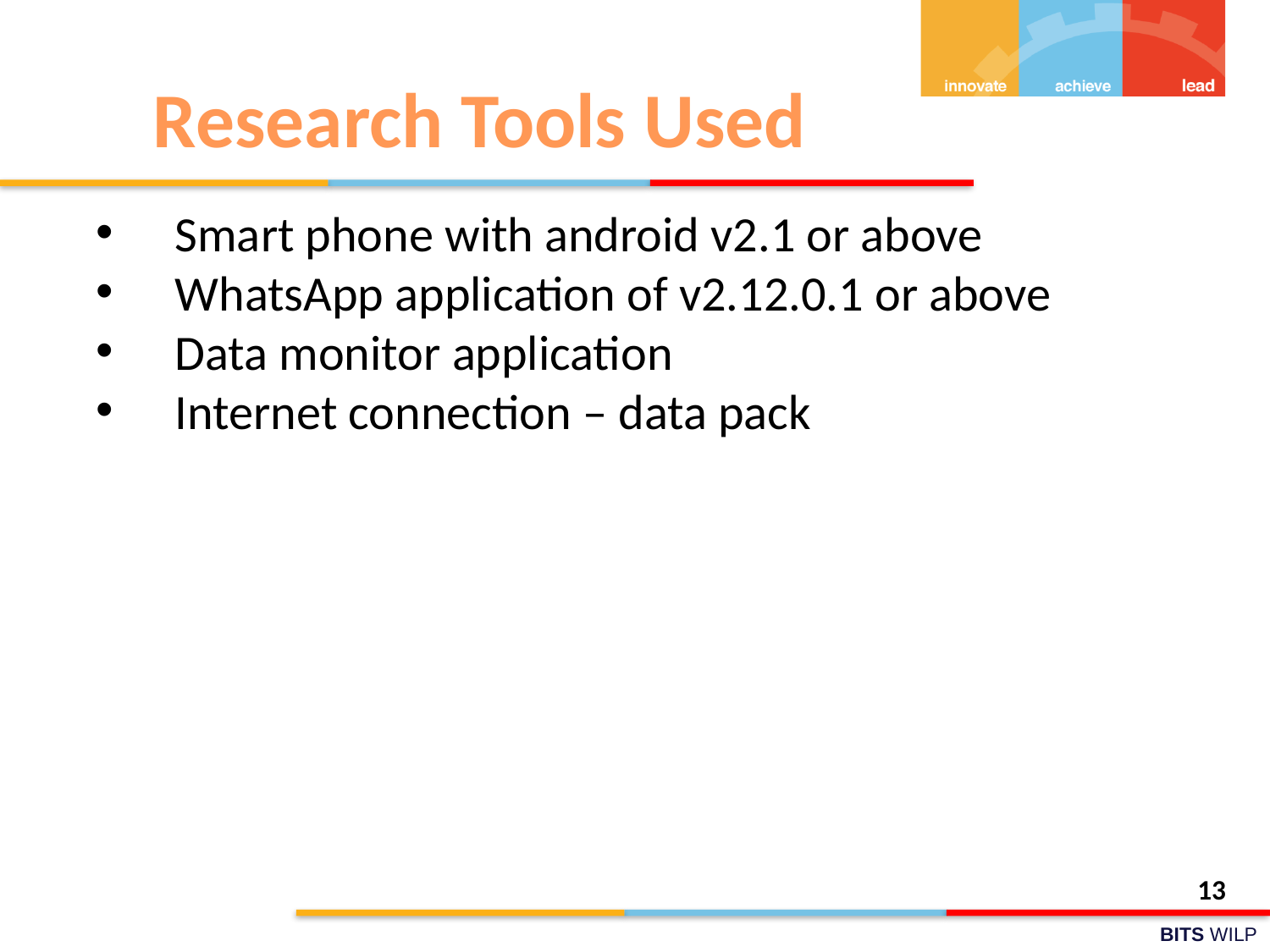

# Research Tools Used
Smart phone with android v2.1 or above
WhatsApp application of v2.12.0.1 or above
Data monitor application
Internet connection – data pack
13